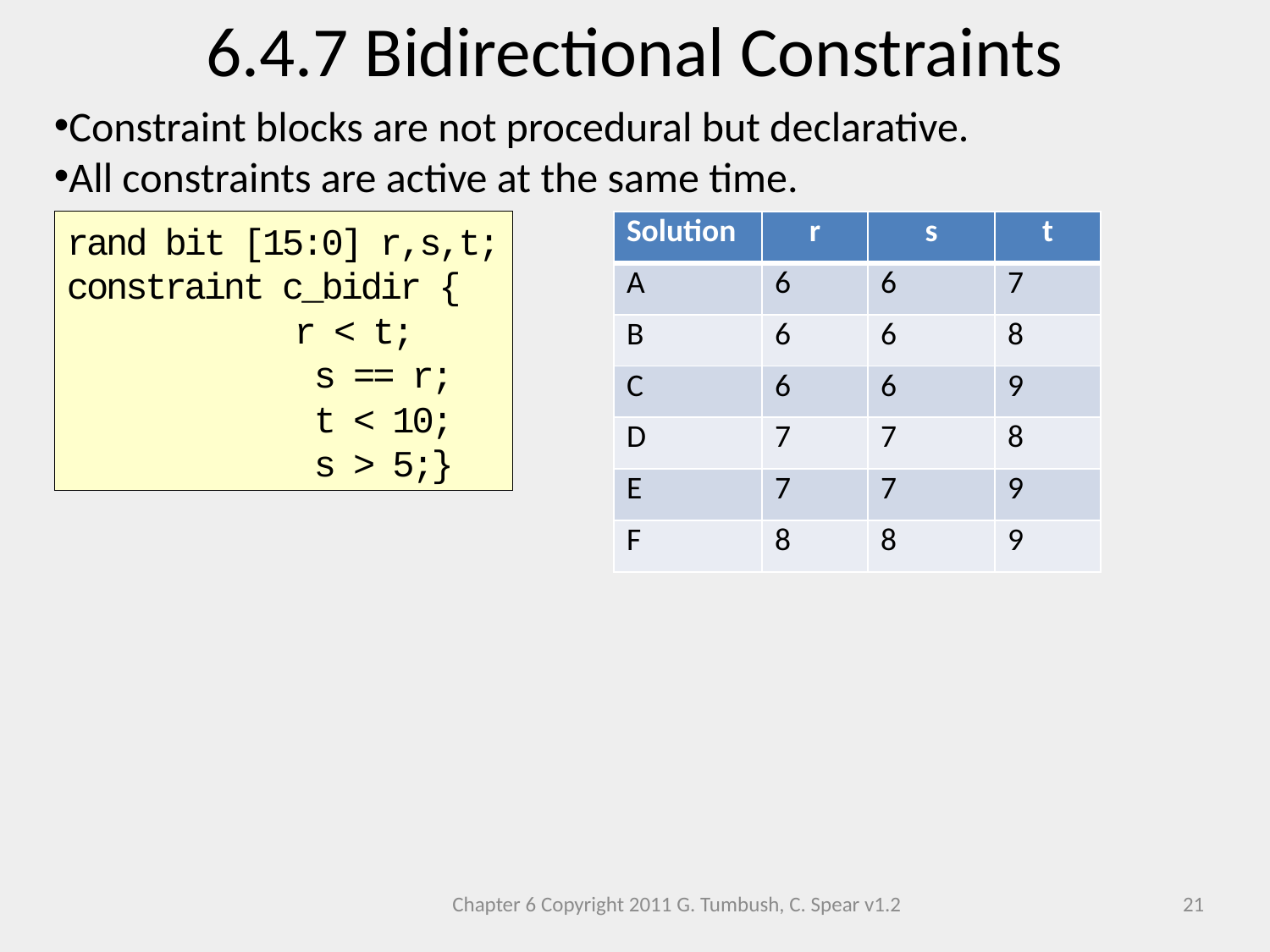

6.4.7 Bidirectional Constraints
Constraint blocks are not procedural but declarative.
All constraints are active at the same time.
rand bit [15:0] r,s,t;
constraint c_bidir {
 	     r < t;
	      s == r;
	      t < 10;
	      s > 5;}
| Solution | r | s | t |
| --- | --- | --- | --- |
| A | 6 | 6 | 7 |
| B | 6 | 6 | 8 |
| C | 6 | 6 | 9 |
| D | 7 | 7 | 8 |
| E | 7 | 7 | 9 |
| F | 8 | 8 | 9 |

Chapter 6 Copyright 2011 G. Tumbush, C. Spear v1.2
21